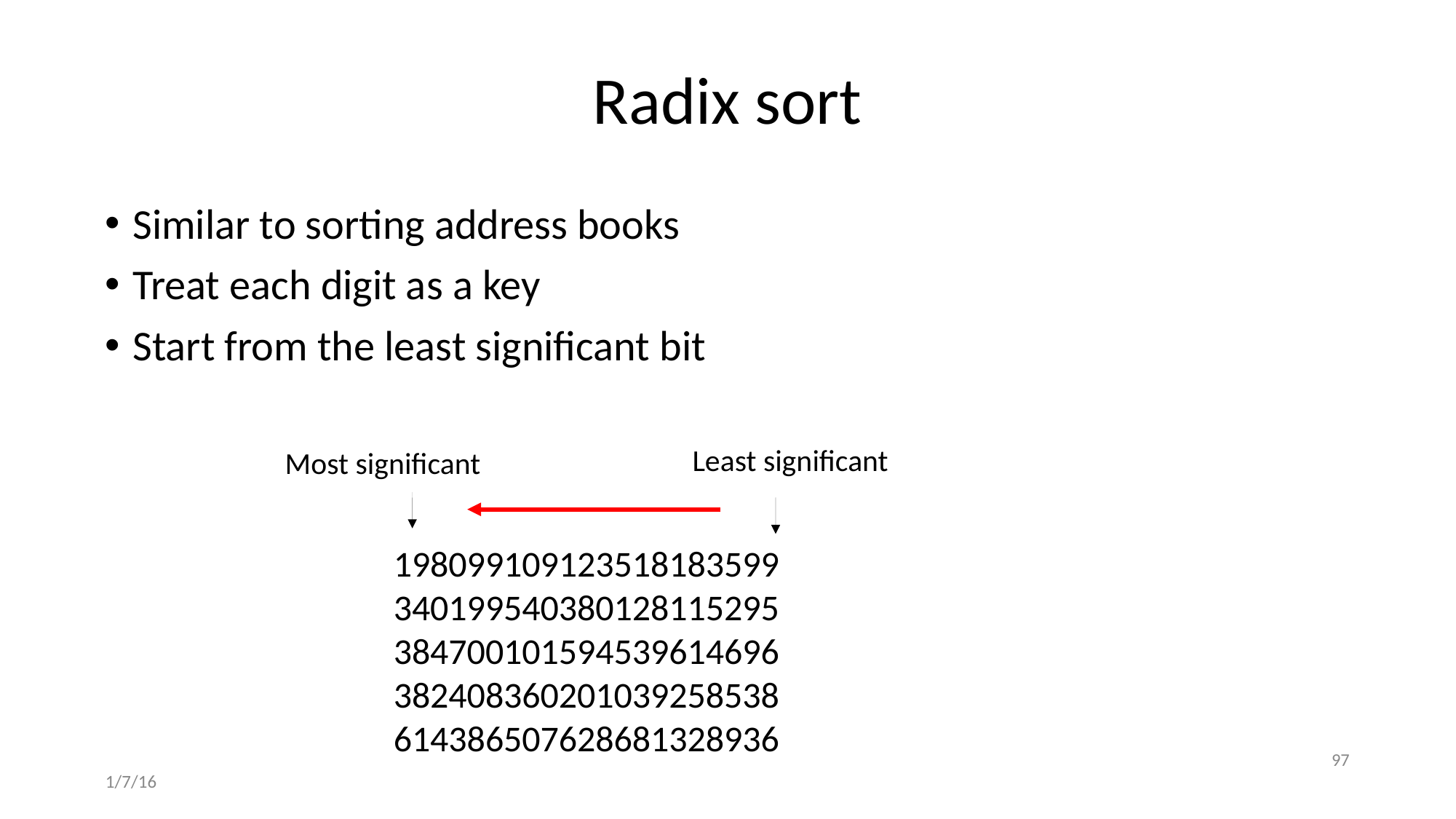

# Radix sort
Similar to sorting address books
Treat each digit as a key
Start from the least significant bit
Least significant
Most significant

198099109123518183599
340199540380128115295
384700101594539614696
382408360201039258538
614386507628681328936
97
1/7/16